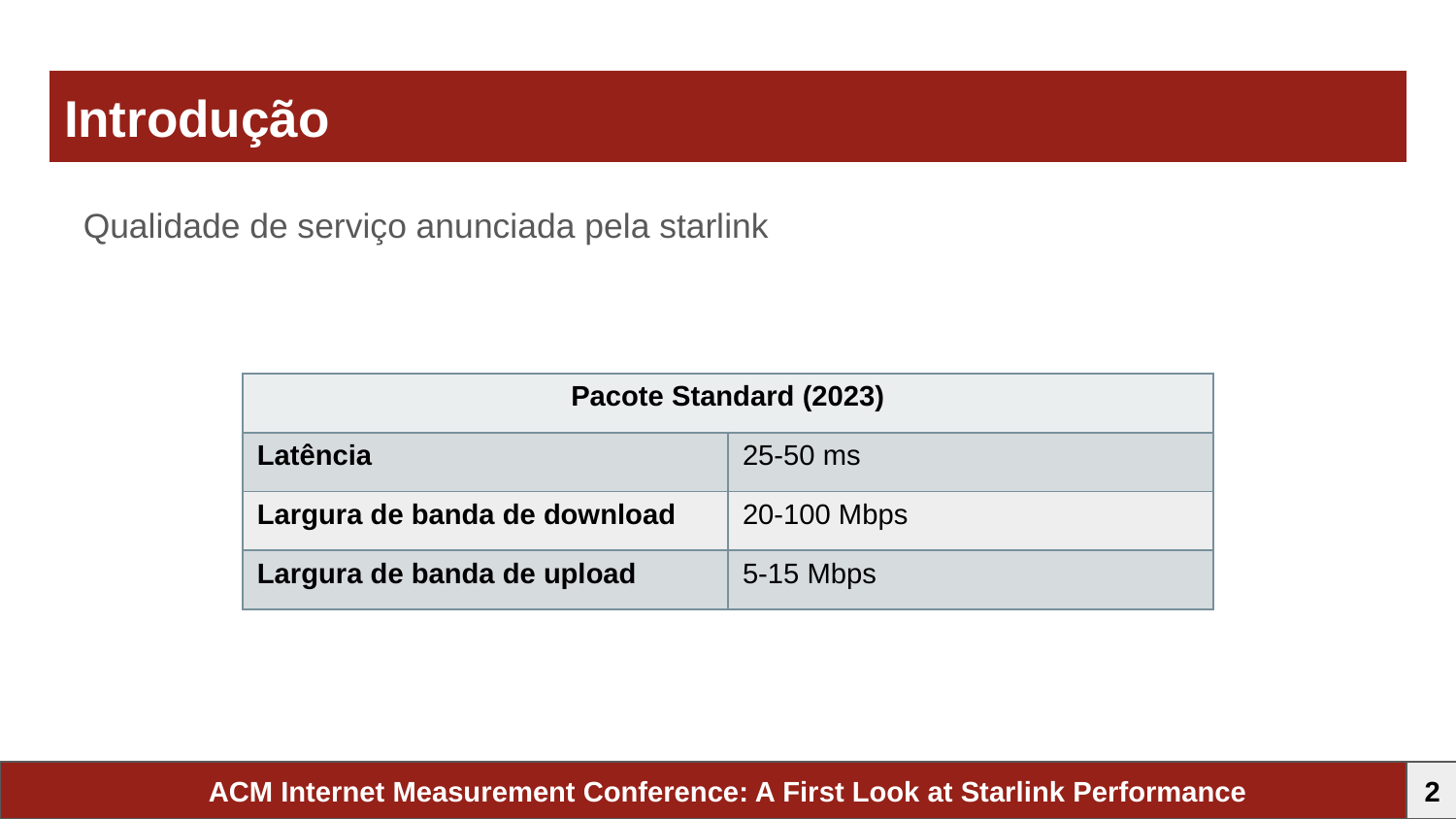

# Introdução
Qualidade de serviço anunciada pela starlink
| Pacote Standard (2023) |  |
| --- | --- |
| Latência | 25-50 ms |
| Largura de banda de download | 20-100 Mbps |
| Largura de banda de upload | 5-15 Mbps |
ACM Internet Measurement Conference: A First Look at Starlink Performance
2